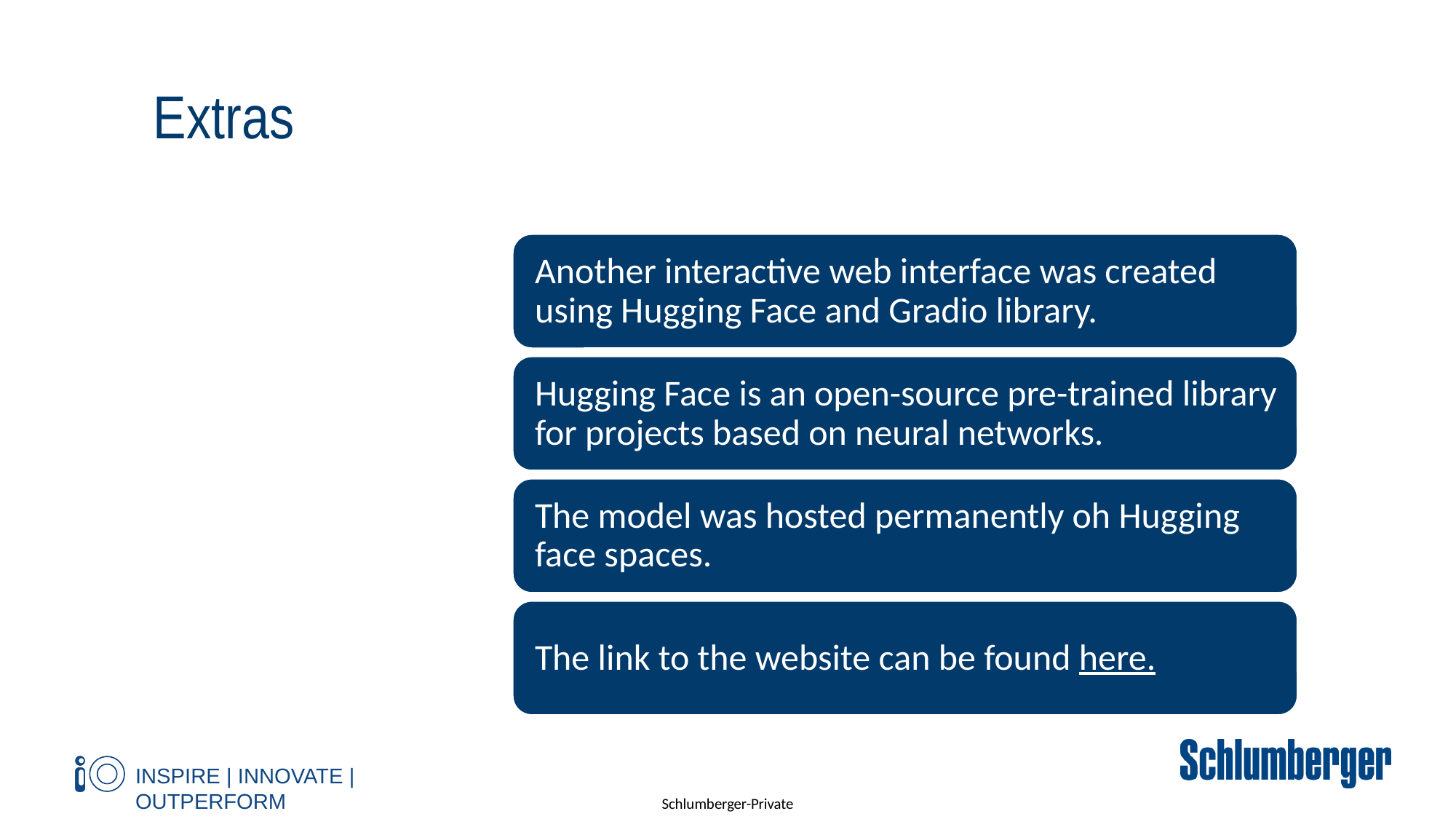

# Extras
Another interactive web interface was created using Hugging Face and Gradio library.
Hugging Face is an open-source pre-trained library for projects based on neural networks.
The model was hosted permanently oh Hugging face spaces.
The link to the website can be found here.
.